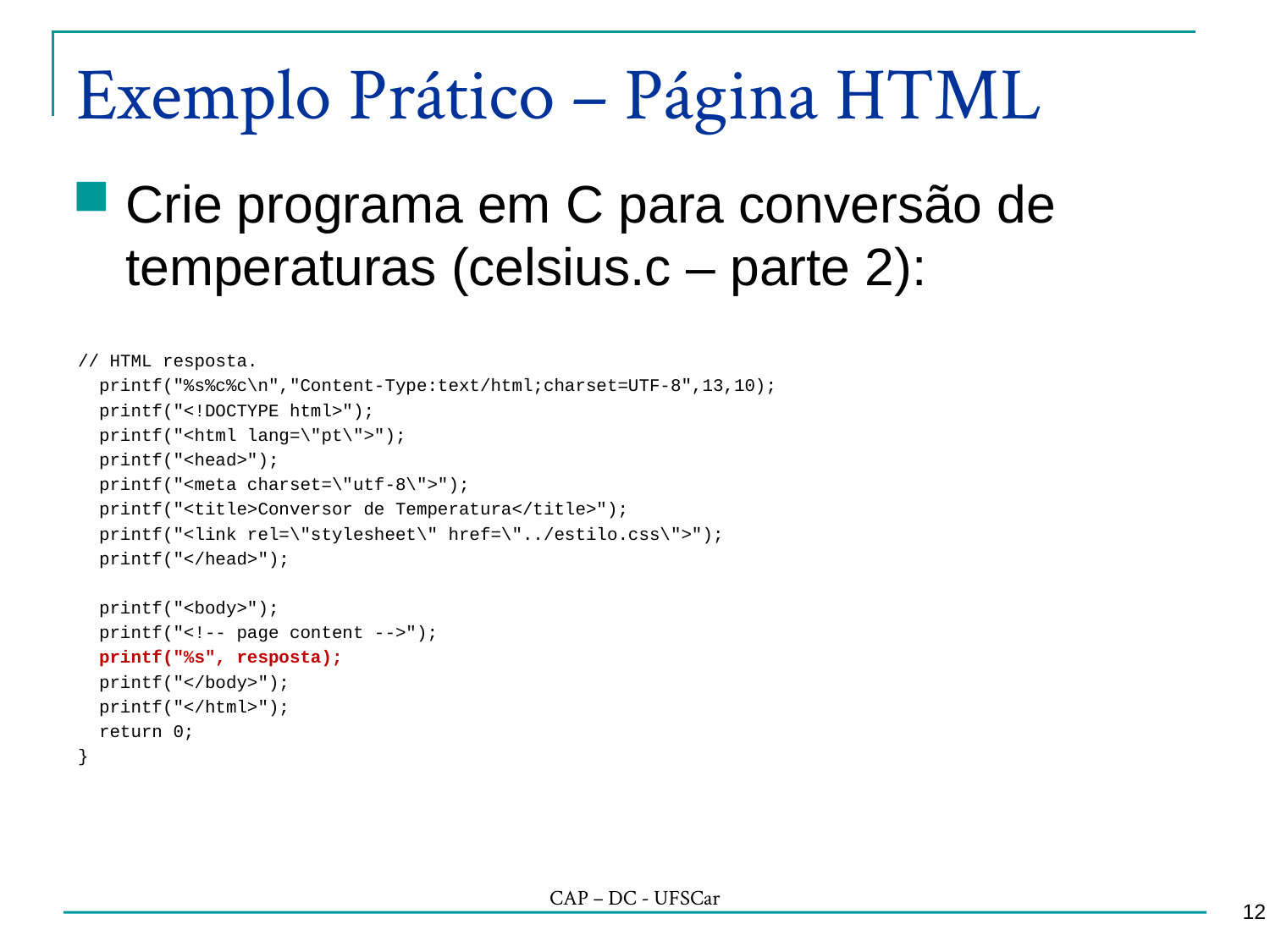

# Exemplo Prático – Página HTML
Crie programa em C para conversão de temperaturas (celsius.c – parte 2):

// HTML resposta.
  printf("%s%c%c\n","Content-Type:text/html;charset=UTF-8",13,10);
  printf("<!DOCTYPE html>");
  printf("<html lang=\"pt\">");
  printf("<head>");
  printf("<meta charset=\"utf-8\">");
  printf("<title>Conversor de Temperatura</title>");
  printf("<link rel=\"stylesheet\" href=\"../estilo.css\">");
  printf("</head>");

  printf("<body>");
  printf("<!-- page content -->");
  printf("%s", resposta);
  printf("</body>");
  printf("</html>");
  return 0;
}

CAP – DC - UFSCar
12